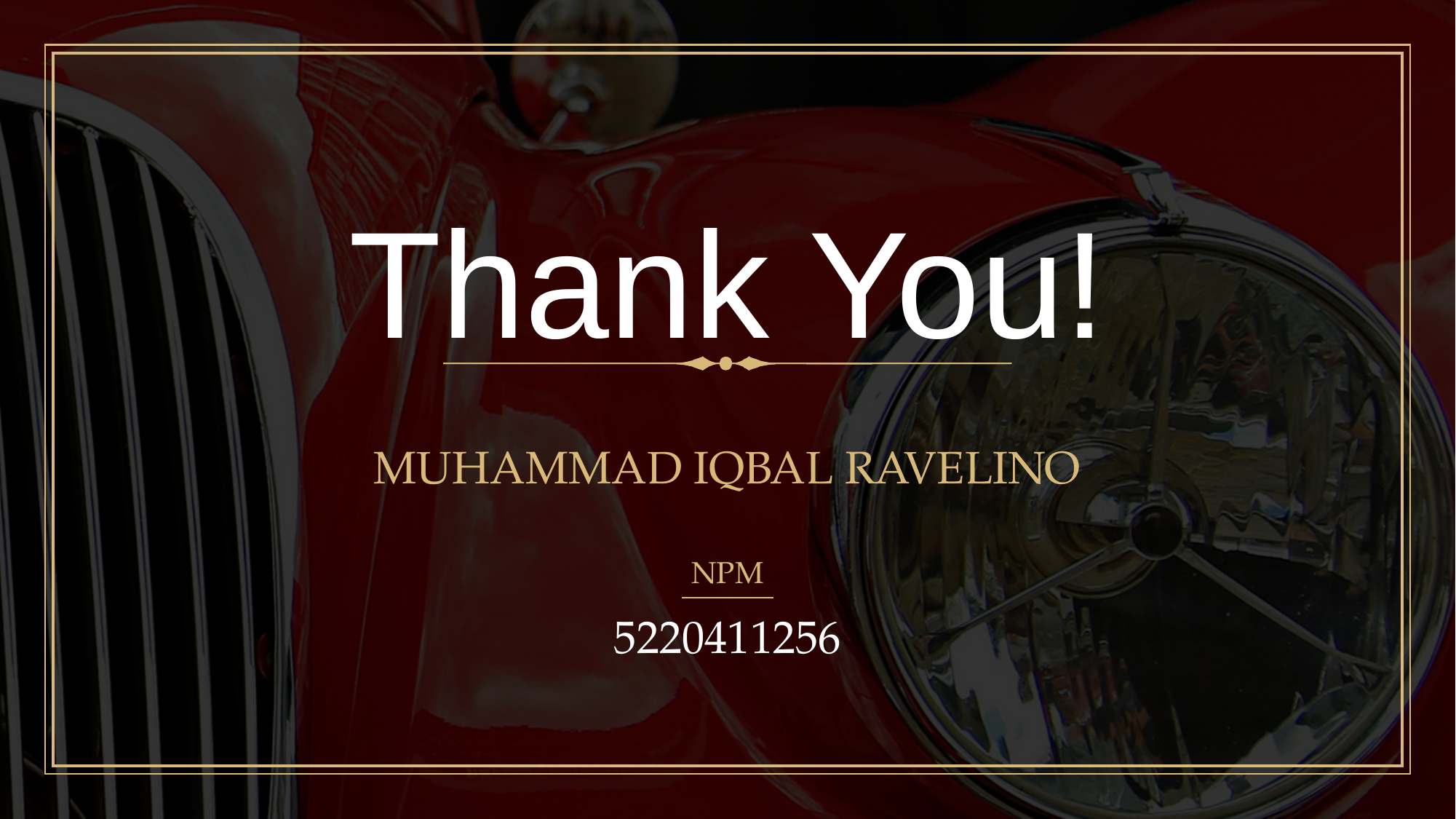

# Thank You!
MUHAMMAD IQBAL RAVELINO
NPM
5220411256